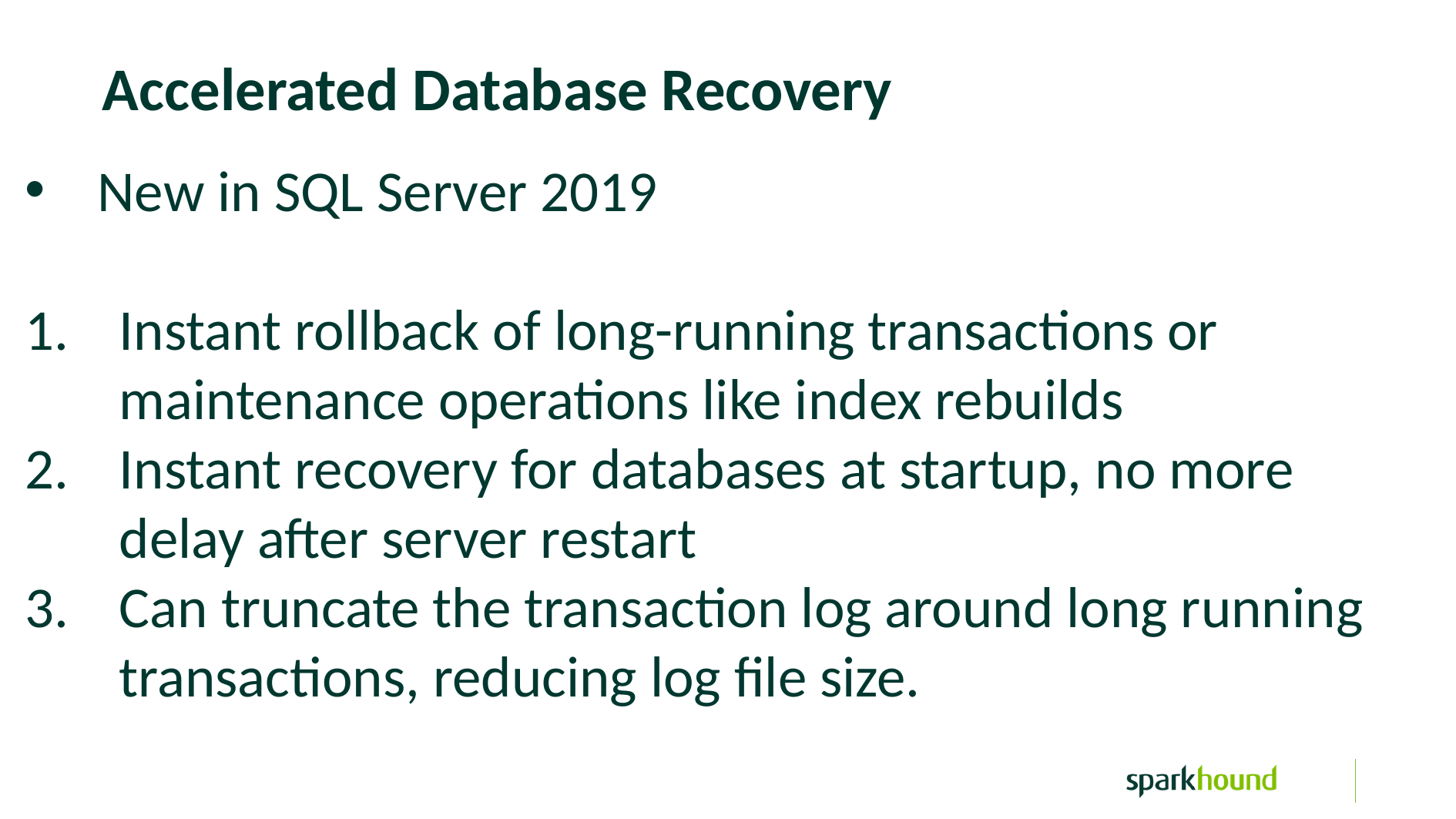

Accelerated Database Recovery
New in SQL Server 2019

Instant rollback of long-running transactions or maintenance operations like index rebuilds
Instant recovery for databases at startup, no more delay after server restart
Can truncate the transaction log around long running transactions, reducing log file size.